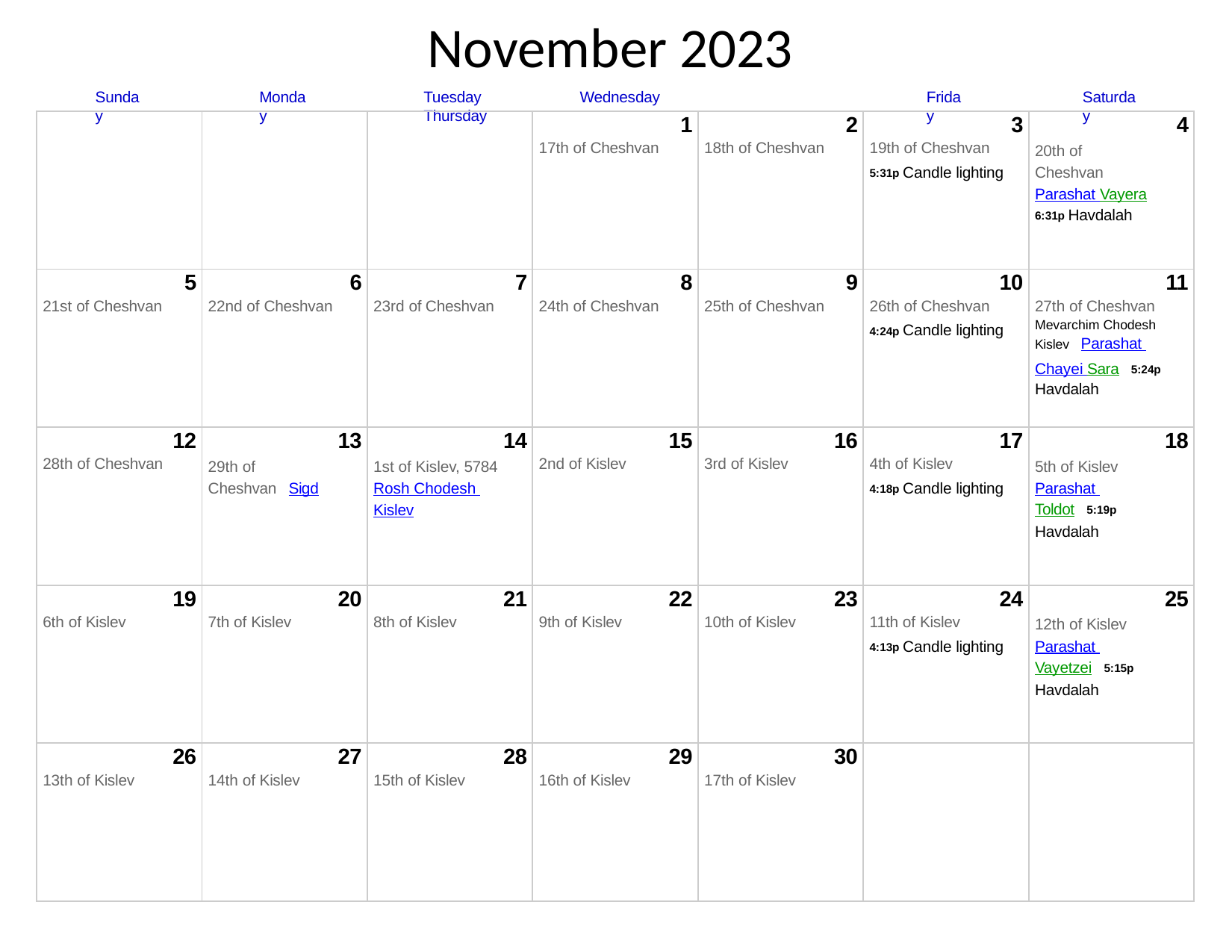

# November 2023
Tuesday	Wednesday	Thursday
Sunday
Monday
Friday
Saturday
|  |  |  | 1 17th of Cheshvan | 2 18th of Cheshvan | 3 19th of Cheshvan 5:31p Candle lighting | 4 20th of Cheshvan Parashat Vayera 6:31p Havdalah |
| --- | --- | --- | --- | --- | --- | --- |
| 5 21st of Cheshvan | 6 22nd of Cheshvan | 7 23rd of Cheshvan | 8 24th of Cheshvan | 9 25th of Cheshvan | 10 26th of Cheshvan 4:24p Candle lighting | 11 27th of Cheshvan Mevarchim Chodesh Kislev Parashat Chayei Sara 5:24p Havdalah |
| 12 28th of Cheshvan | 13 29th of Cheshvan Sigd | 14 1st of Kislev, 5784 Rosh Chodesh Kislev | 15 2nd of Kislev | 16 3rd of Kislev | 17 4th of Kislev 4:18p Candle lighting | 18 5th of Kislev Parashat Toldot 5:19p Havdalah |
| 19 6th of Kislev | 20 7th of Kislev | 21 8th of Kislev | 22 9th of Kislev | 23 10th of Kislev | 24 11th of Kislev 4:13p Candle lighting | 25 12th of Kislev Parashat Vayetzei 5:15p Havdalah |
| 26 13th of Kislev | 27 14th of Kislev | 28 15th of Kislev | 29 16th of Kislev | 30 17th of Kislev |  |  |